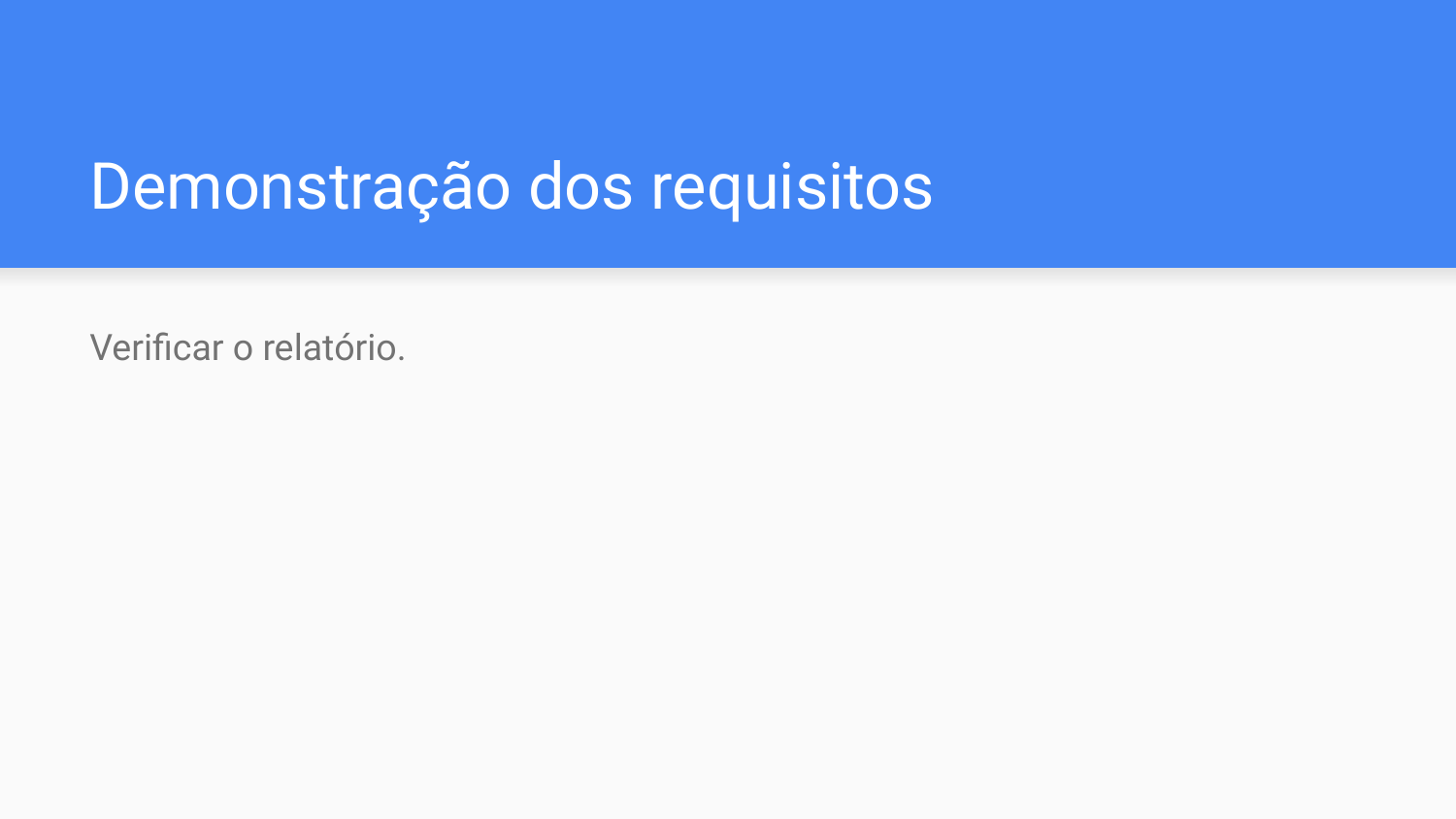

# Demonstração dos requisitos
Verificar o relatório.